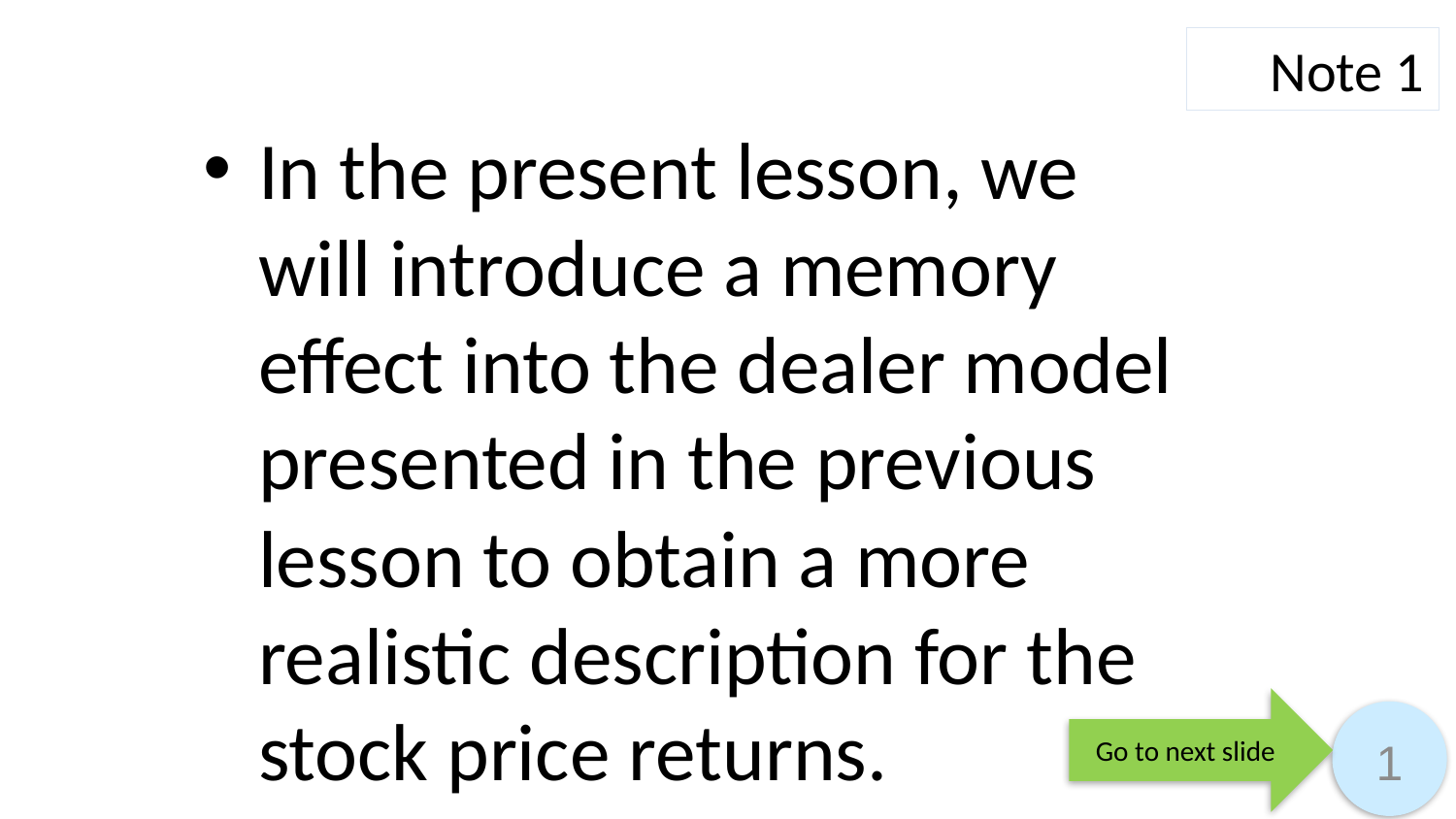

Note 1
In the present lesson, we will introduce a memory effect into the dealer model presented in the previous lesson to obtain a more realistic description for the stock price returns.
Go to next slide
1